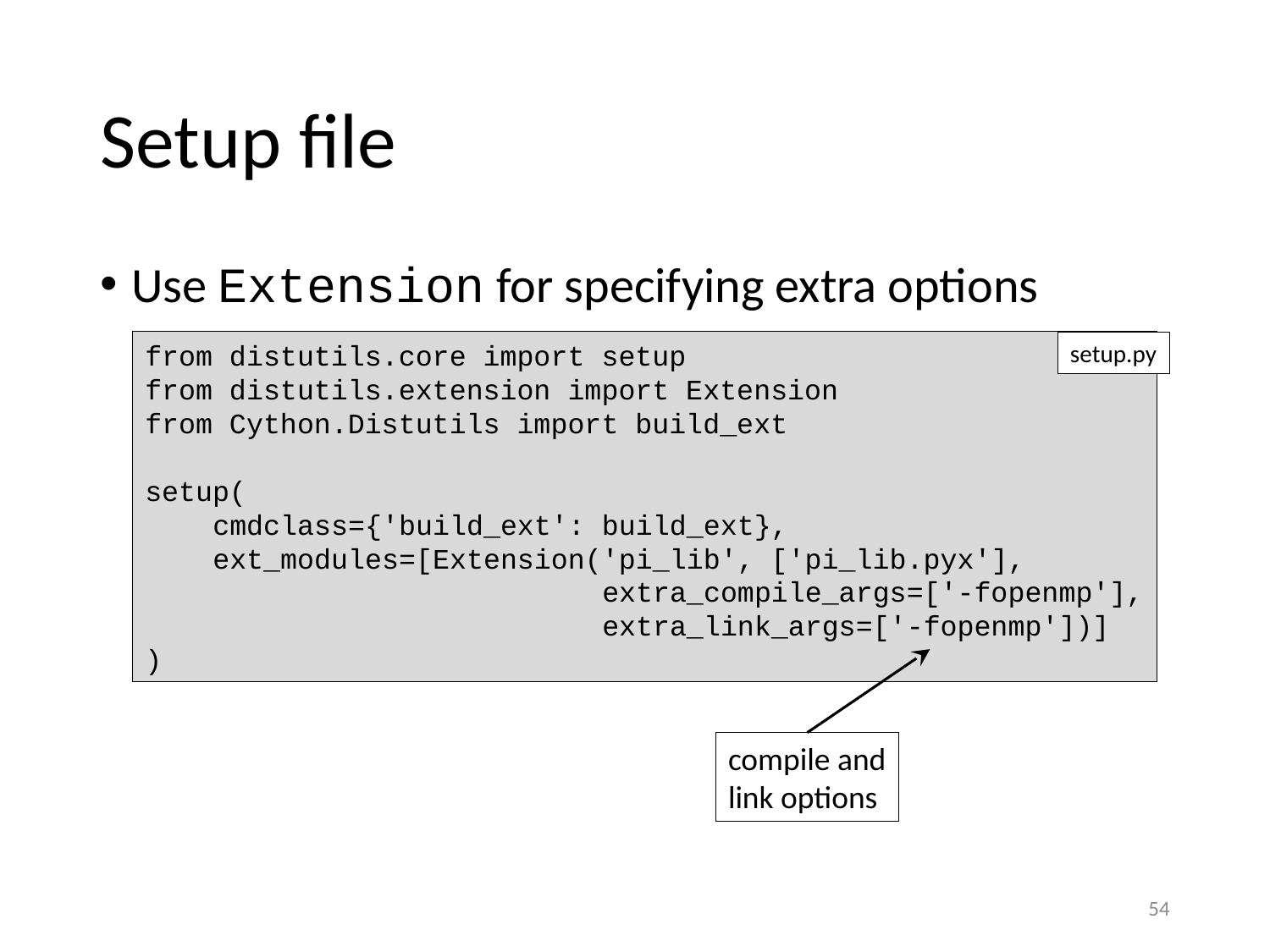

# Setup file
Use Extension for specifying extra options
from distutils.core import setup
from distutils.extension import Extension
from Cython.Distutils import build_ext

setup(
    cmdclass={'build_ext': build_ext},
    ext_modules=[Extension('pi_lib', ['pi_lib.pyx'],
                           extra_compile_args=['-fopenmp'],
                           extra_link_args=['-fopenmp'])]
)
setup.py
compile and
link options
54